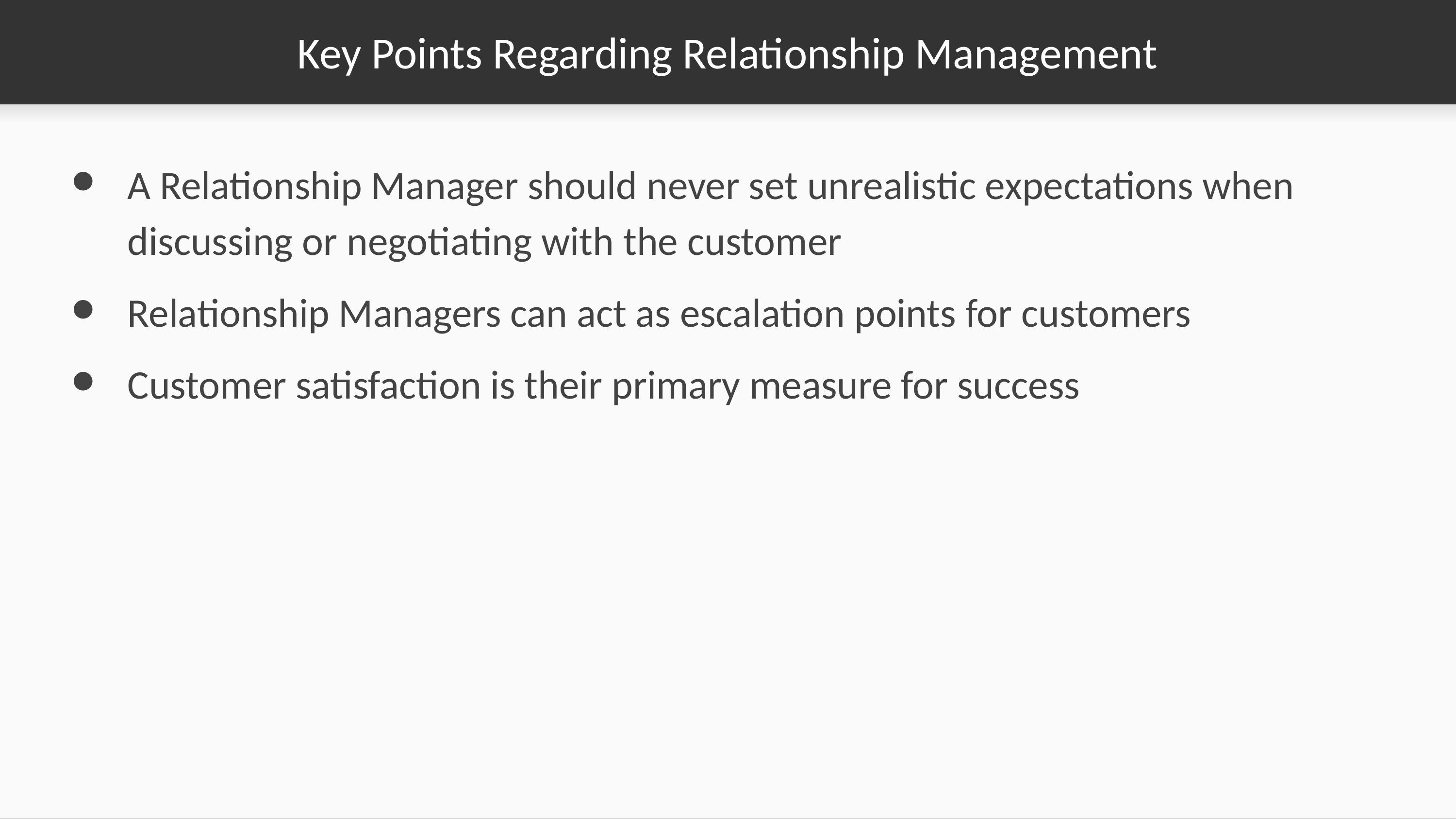

# Key Points Regarding Relationship Management
A Relationship Manager should never set unrealistic expectations when discussing or negotiating with the customer
Relationship Managers can act as escalation points for customers
Customer satisfaction is their primary measure for success